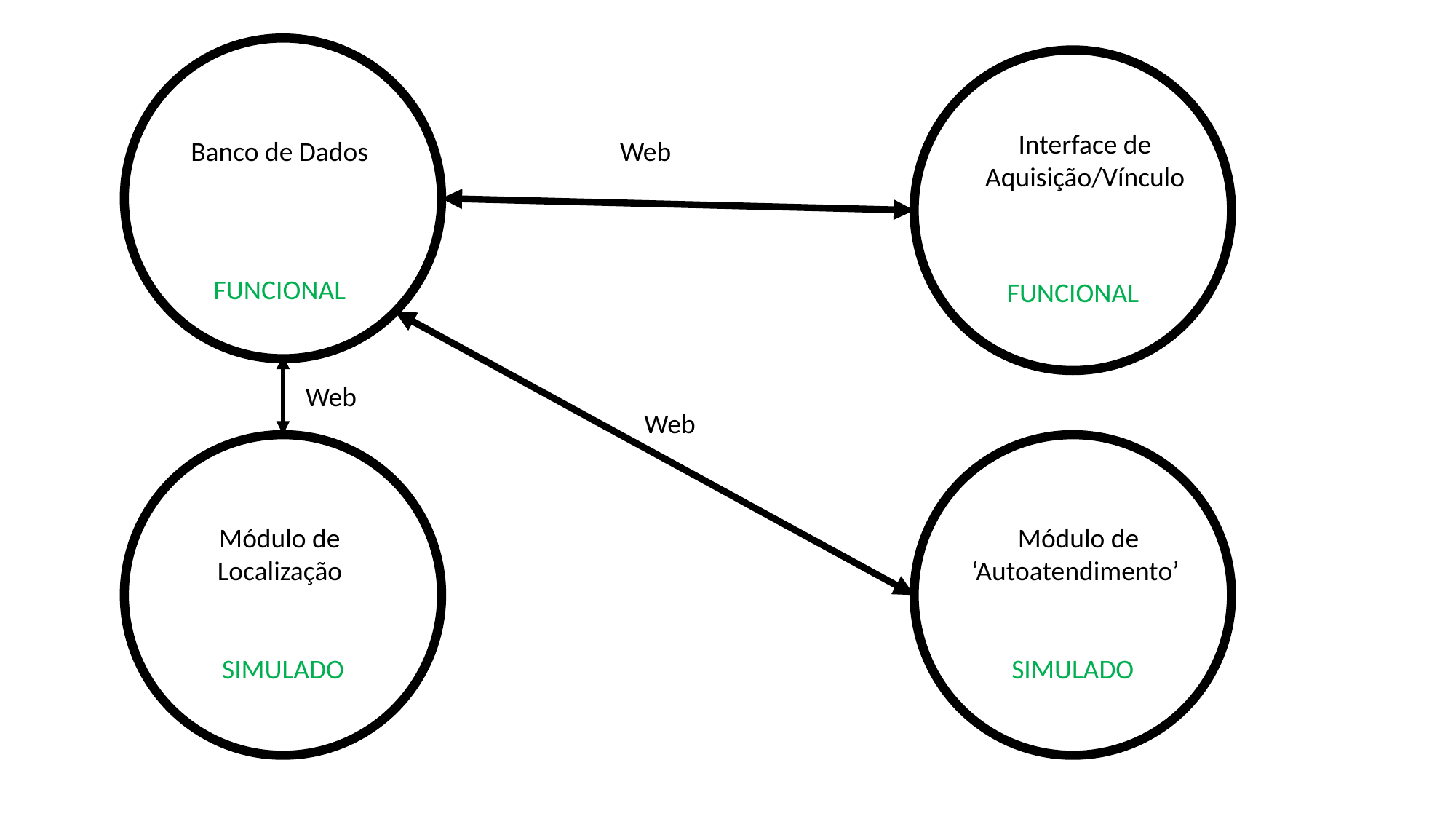

Interface de Aquisição/Vínculo
Banco de Dados
Web
FUNCIONAL
FUNCIONAL
Web
Web

Módulo de ‘Autoatendimento’
Módulo de Localização
SIMULADO
SIMULADO